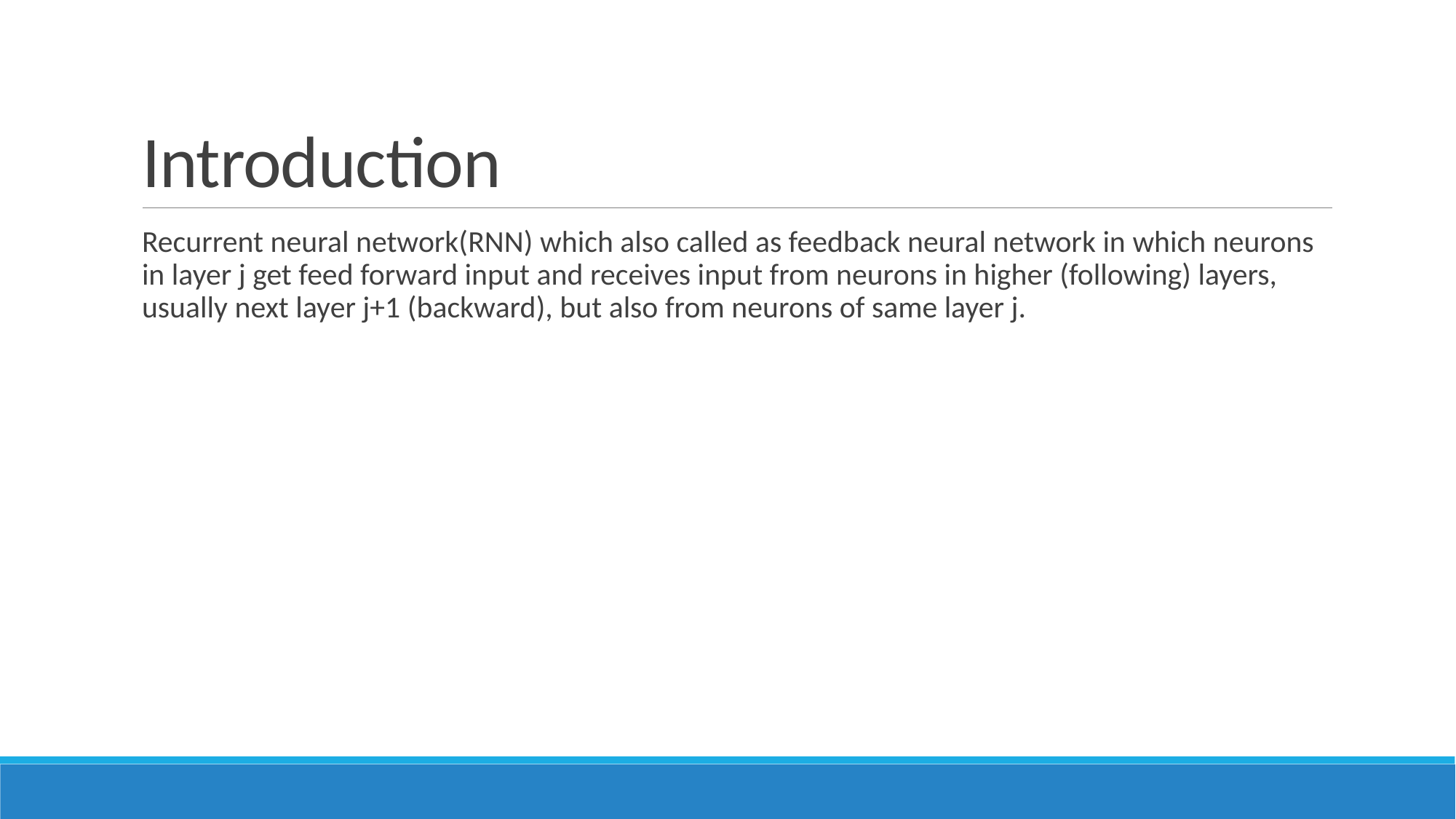

# Introduction
Recurrent neural network(RNN) which also called as feedback neural network in which neurons in layer j get feed forward input and receives input from neurons in higher (following) layers, usually next layer j+1 (backward), but also from neurons of same layer j.